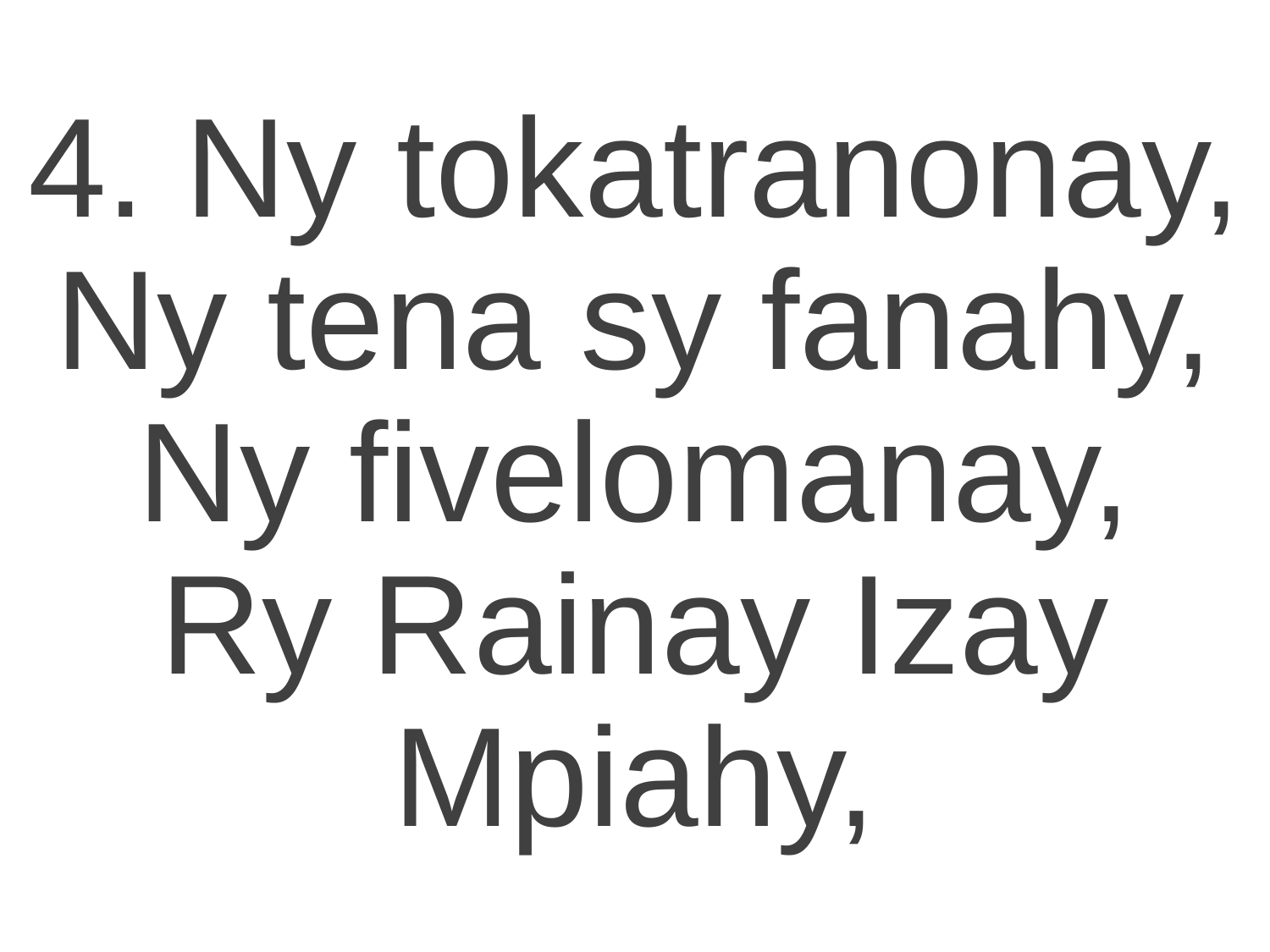

4. Ny tokatranonay,
Ny tena sy fanahy,
Ny fivelomanay,
Ry Rainay Izay Mpiahy,